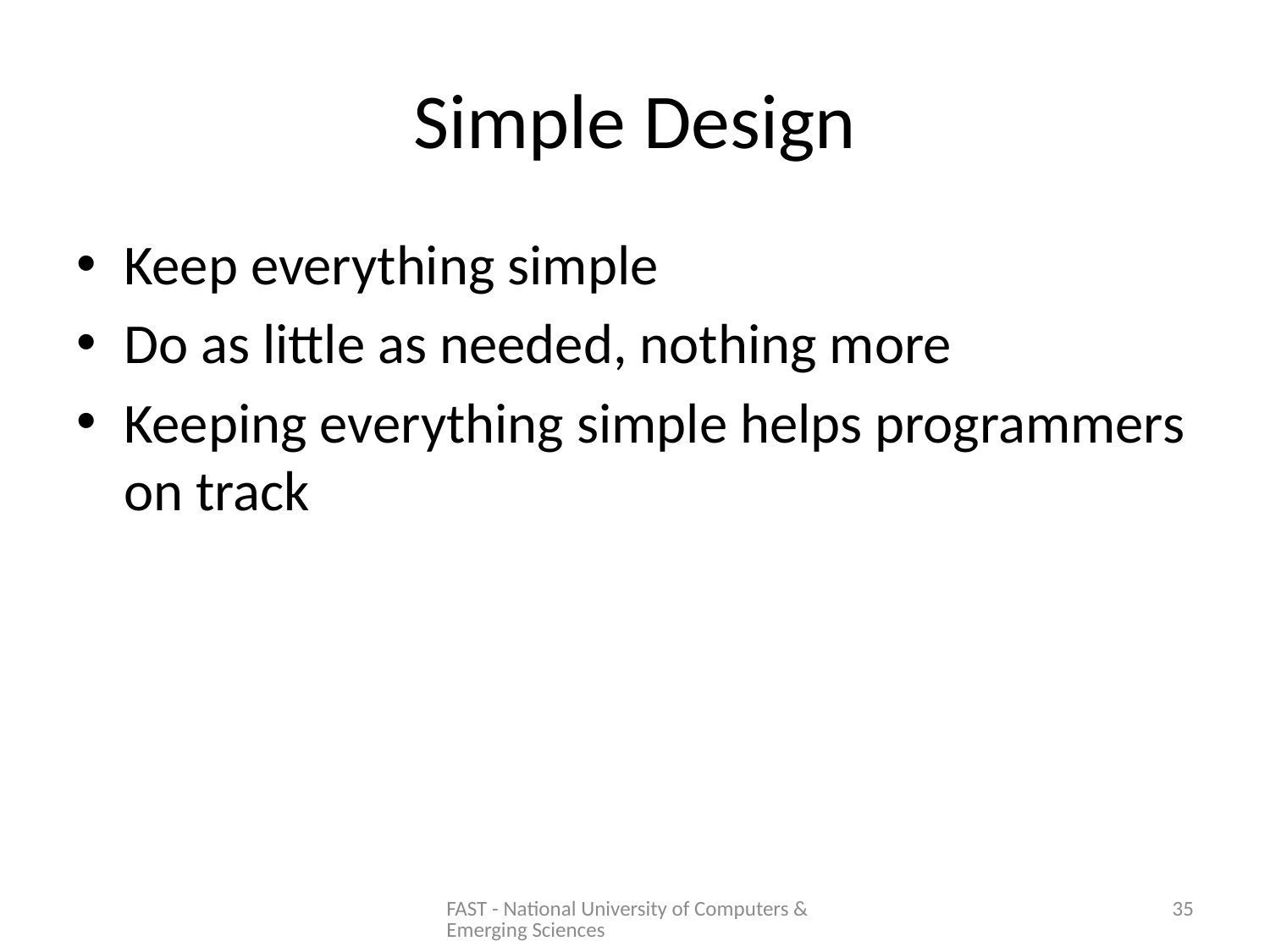

# Simple Design
Keep everything simple
Do as little as needed, nothing more
Keeping everything simple helps programmers on track

FAST - National University of Computers & Emerging Sciences
35